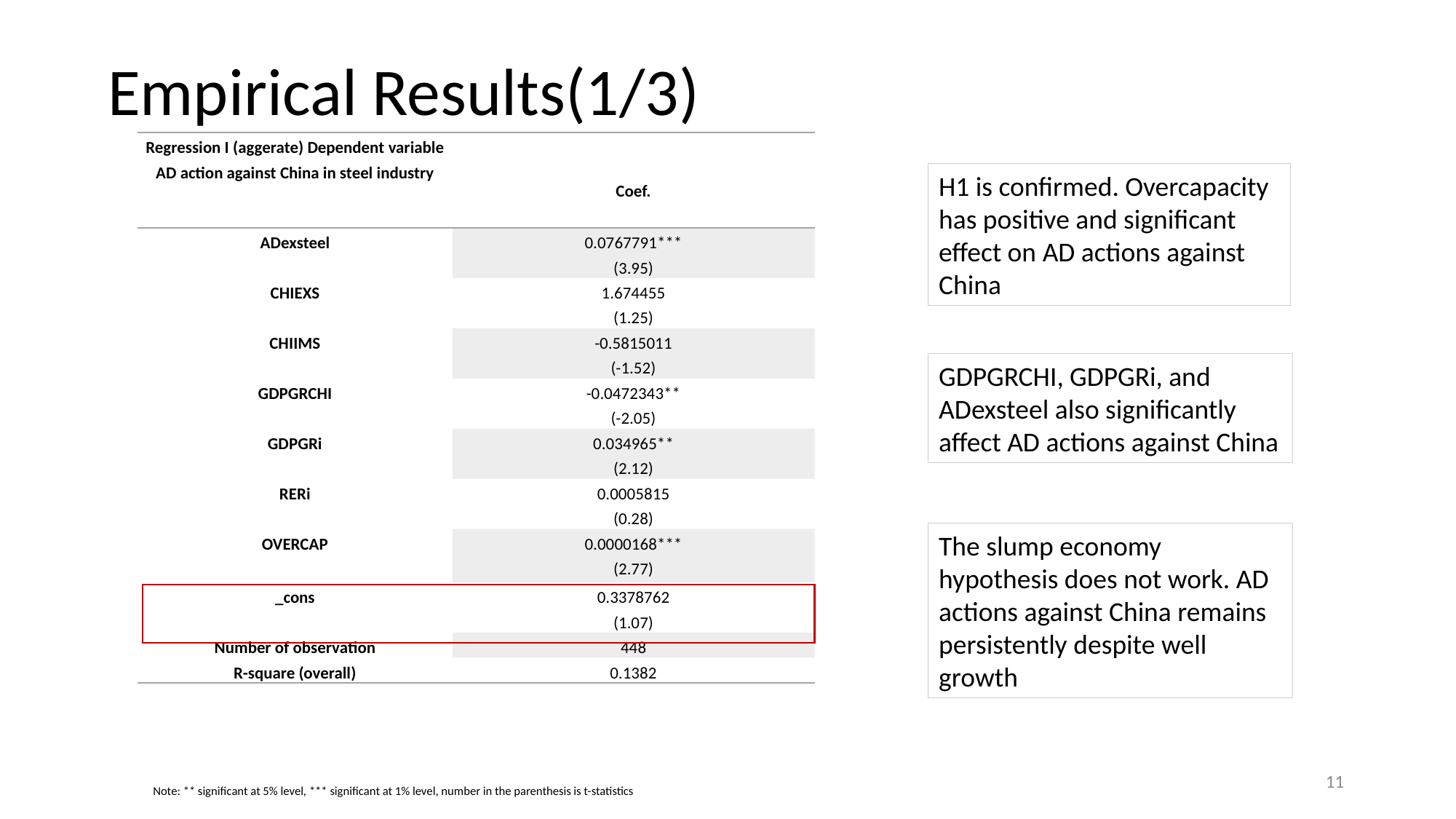

# Empirical Results(1/3)
| Regression I (aggerate) Dependent variable AD action against China in steel industry | Coef. |
| --- | --- |
| ADexsteel | 0.0767791\*\*\* (3.95) |
| CHIEXS | 1.674455 (1.25) |
| CHIIMS | -0.5815011 (-1.52) |
| GDPGRCHI | -0.0472343\*\* (-2.05) |
| GDPGRi | 0.034965\*\* (2.12) |
| RERi | 0.0005815 (0.28) |
| OVERCAP | 0.0000168\*\*\* (2.77) |
| \_cons | 0.3378762 (1.07) |
| Number of observation | 448 |
| R-square (overall) | 0.1382 |
H1 is confirmed. Overcapacity has positive and significant effect on AD actions against China
GDPGRCHI, GDPGRi, and  ADexsteel also significantly affect AD actions against China
The slump economy hypothesis does not work. AD actions against China remains persistently despite well growth

11
Note: ** significant at 5% level, *** significant at 1% level, number in the parenthesis is t-statistics